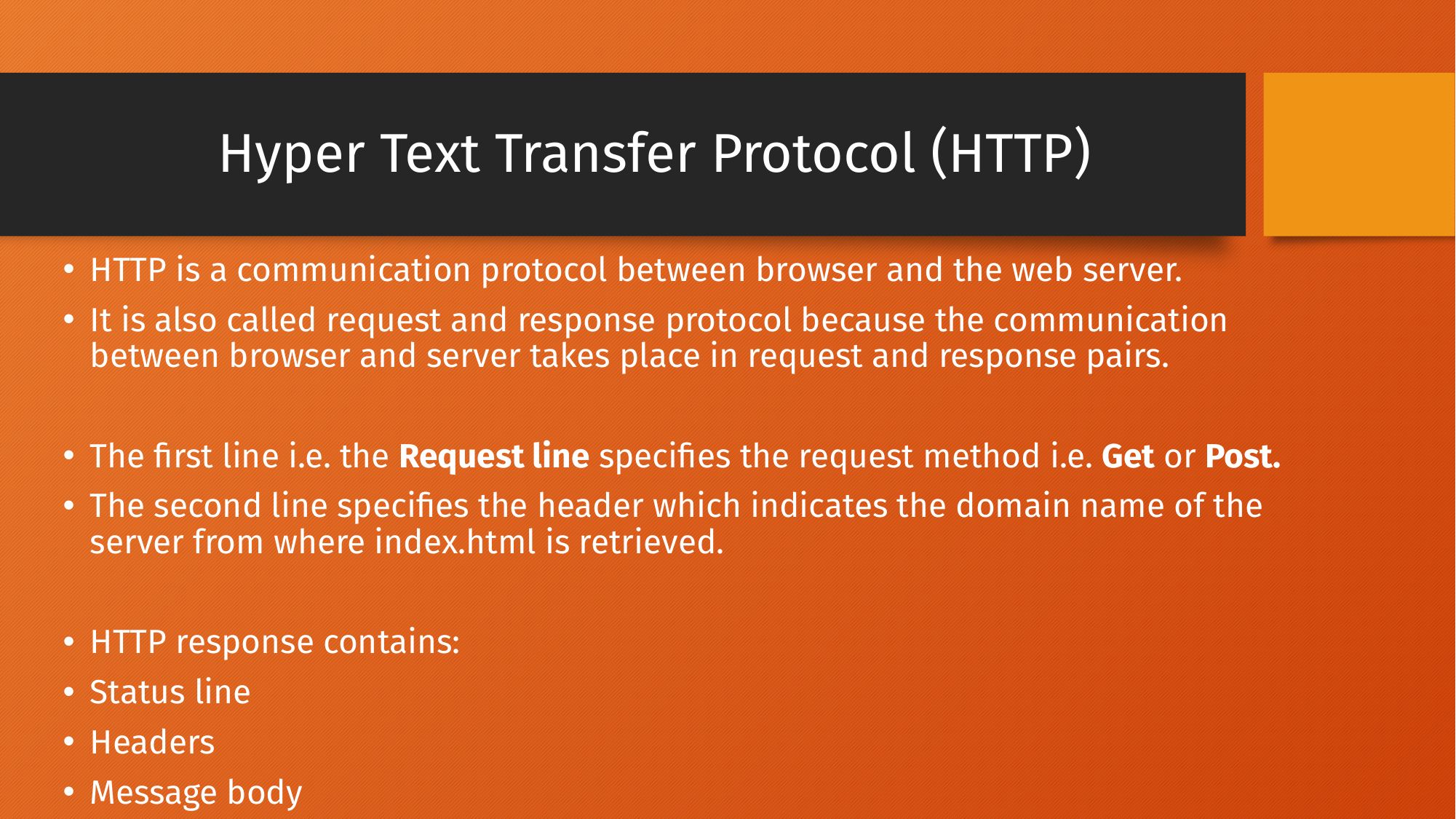

# Hyper Text Transfer Protocol (HTTP)
HTTP is a communication protocol between browser and the web server.
It is also called request and response protocol because the communication between browser and server takes place in request and response pairs.

The first line i.e. the Request line specifies the request method i.e. Get or Post.
The second line specifies the header which indicates the domain name of the server from where index.html is retrieved.

HTTP response contains:
Status line
Headers
Message body